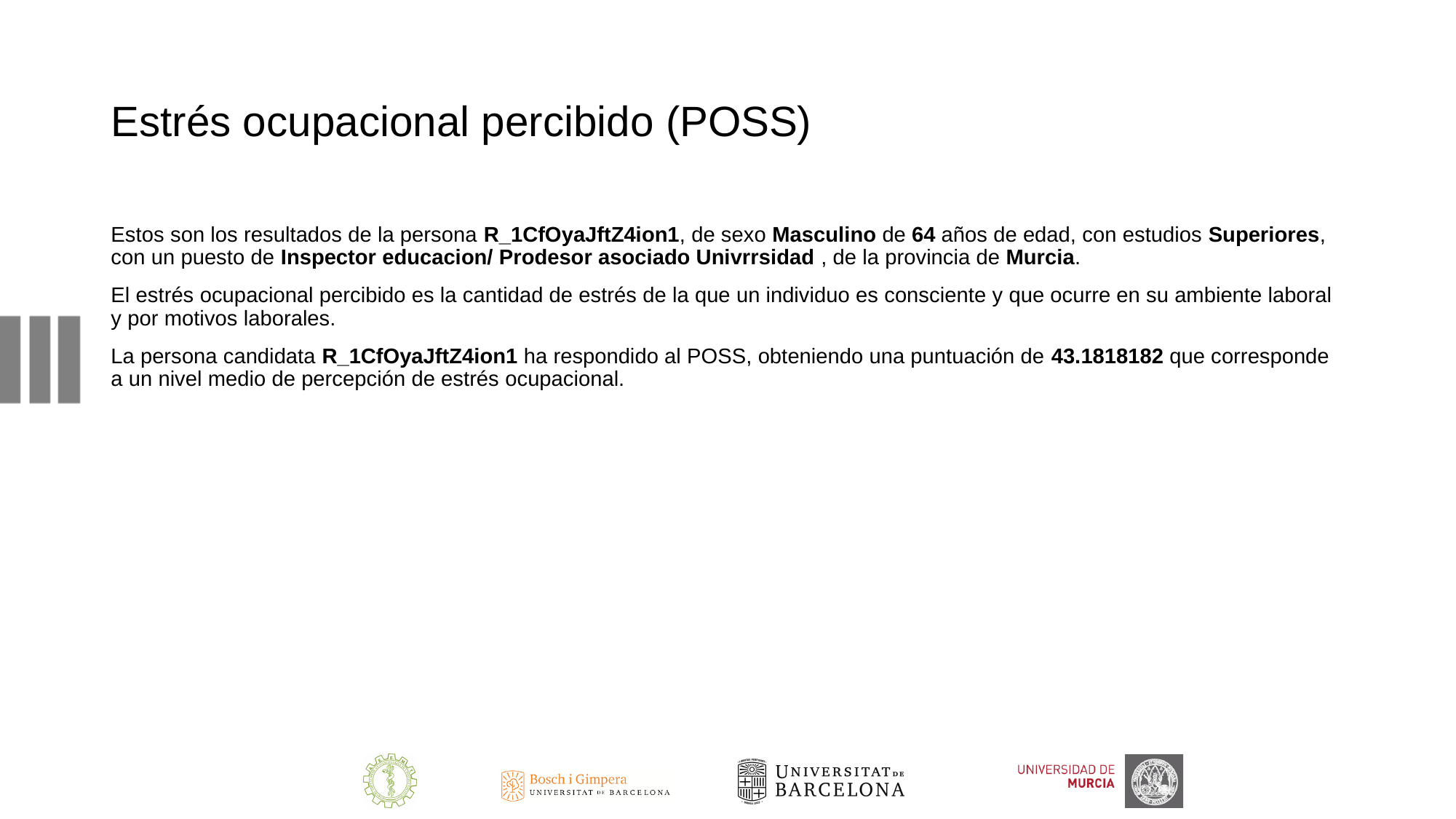

# Estrés ocupacional percibido (POSS)
Estos son los resultados de la persona R_1CfOyaJftZ4ion1, de sexo Masculino de 64 años de edad, con estudios Superiores, con un puesto de Inspector educacion/ Prodesor asociado Univrrsidad , de la provincia de Murcia.
El estrés ocupacional percibido es la cantidad de estrés de la que un individuo es consciente y que ocurre en su ambiente laboral y por motivos laborales.
La persona candidata R_1CfOyaJftZ4ion1 ha respondido al POSS, obteniendo una puntuación de 43.1818182 que corresponde a un nivel medio de percepción de estrés ocupacional.